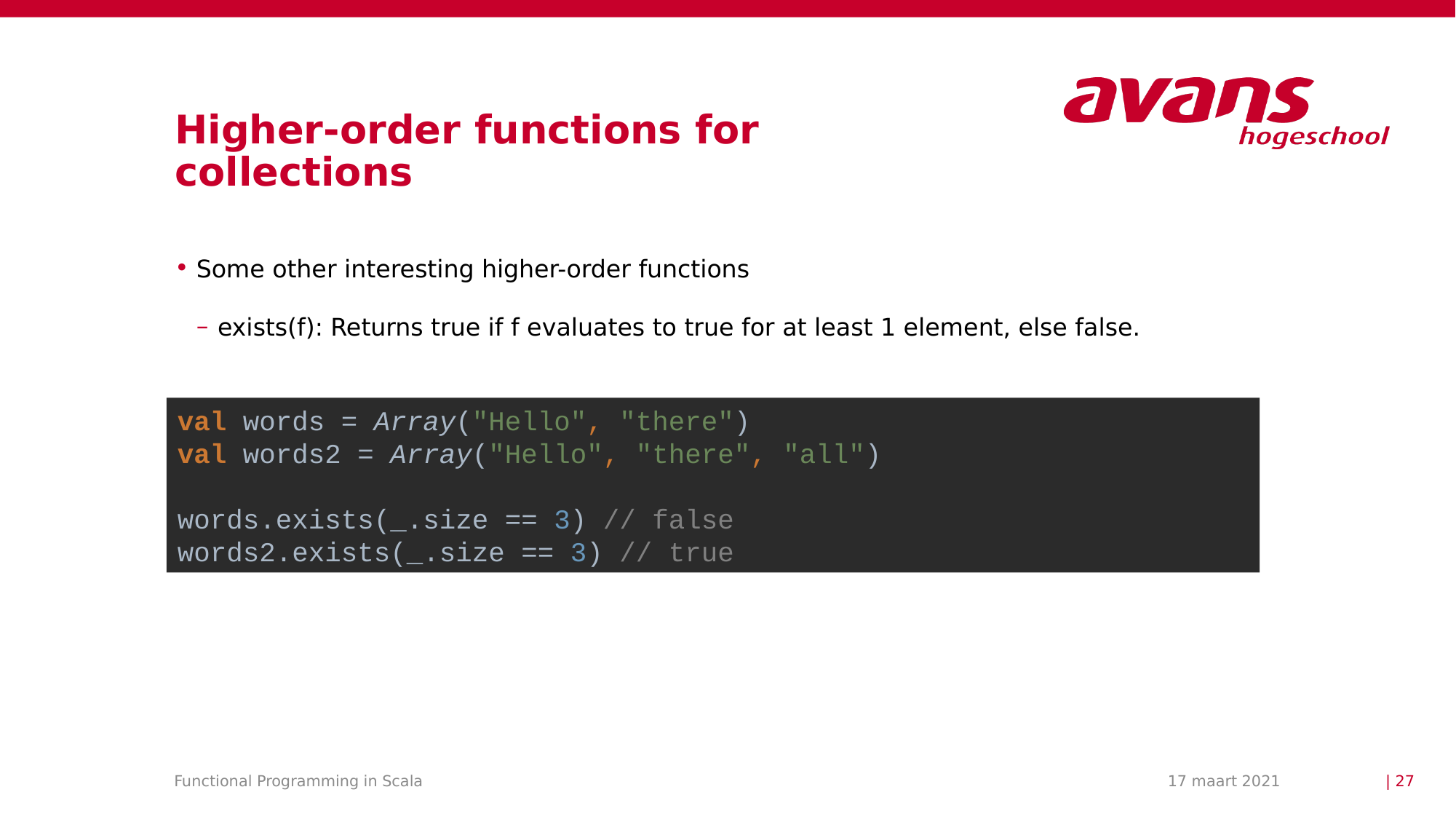

# Higher-order functions for collections
Some other interesting higher-order functions

exists(f): Returns true if f evaluates to true for at least 1 element, else false.

val words = Array("Hello", "there")
val words2 = Array("Hello", "there", "all")
words.exists(_.size == 3) // false
words2.exists(_.size == 3) // true
17 maart 2021
| 27